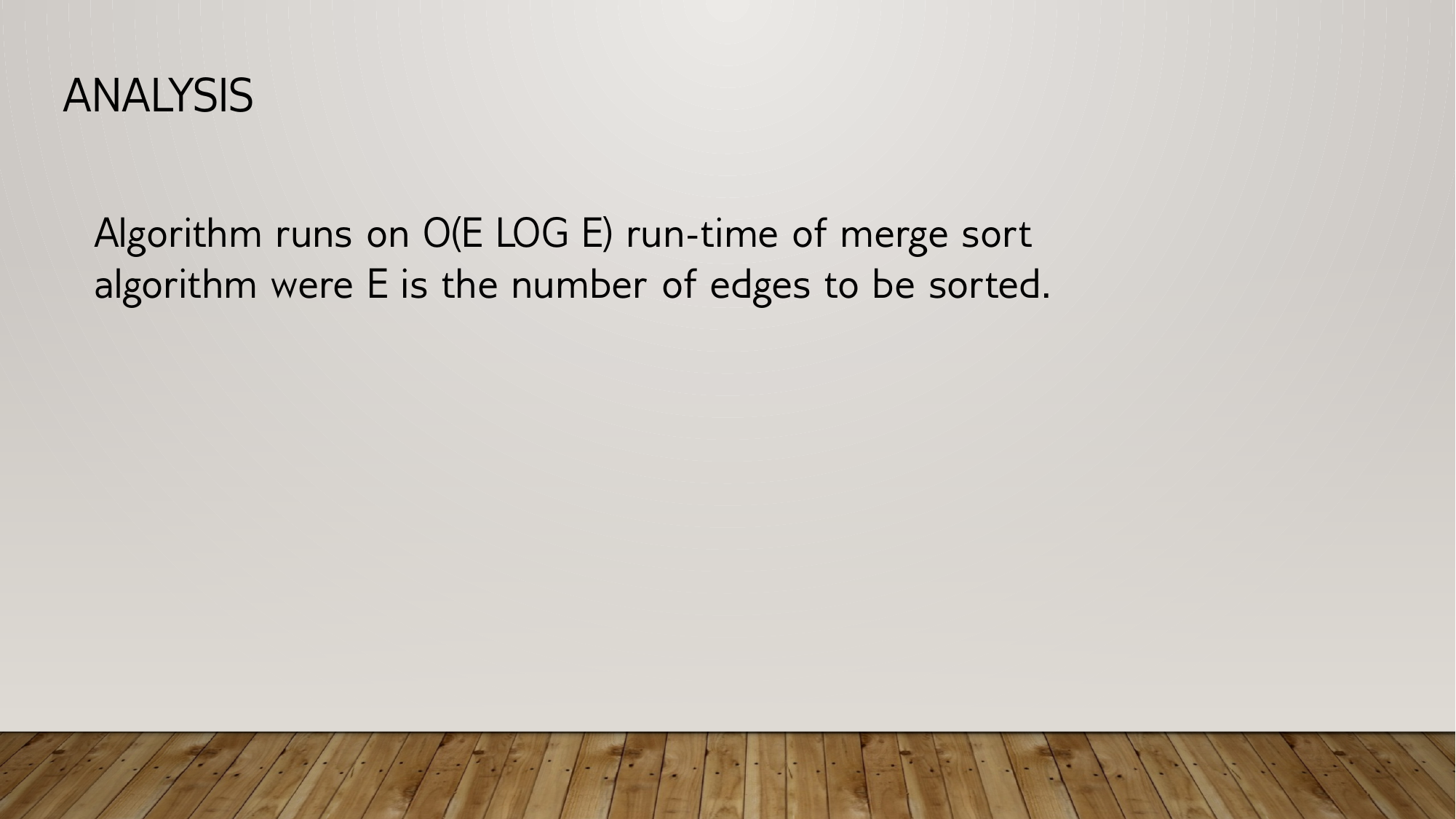

ANALYSIS
Algorithm runs on O(E LOG E) run-time of merge sort algorithm were E is the number of edges to be sorted.